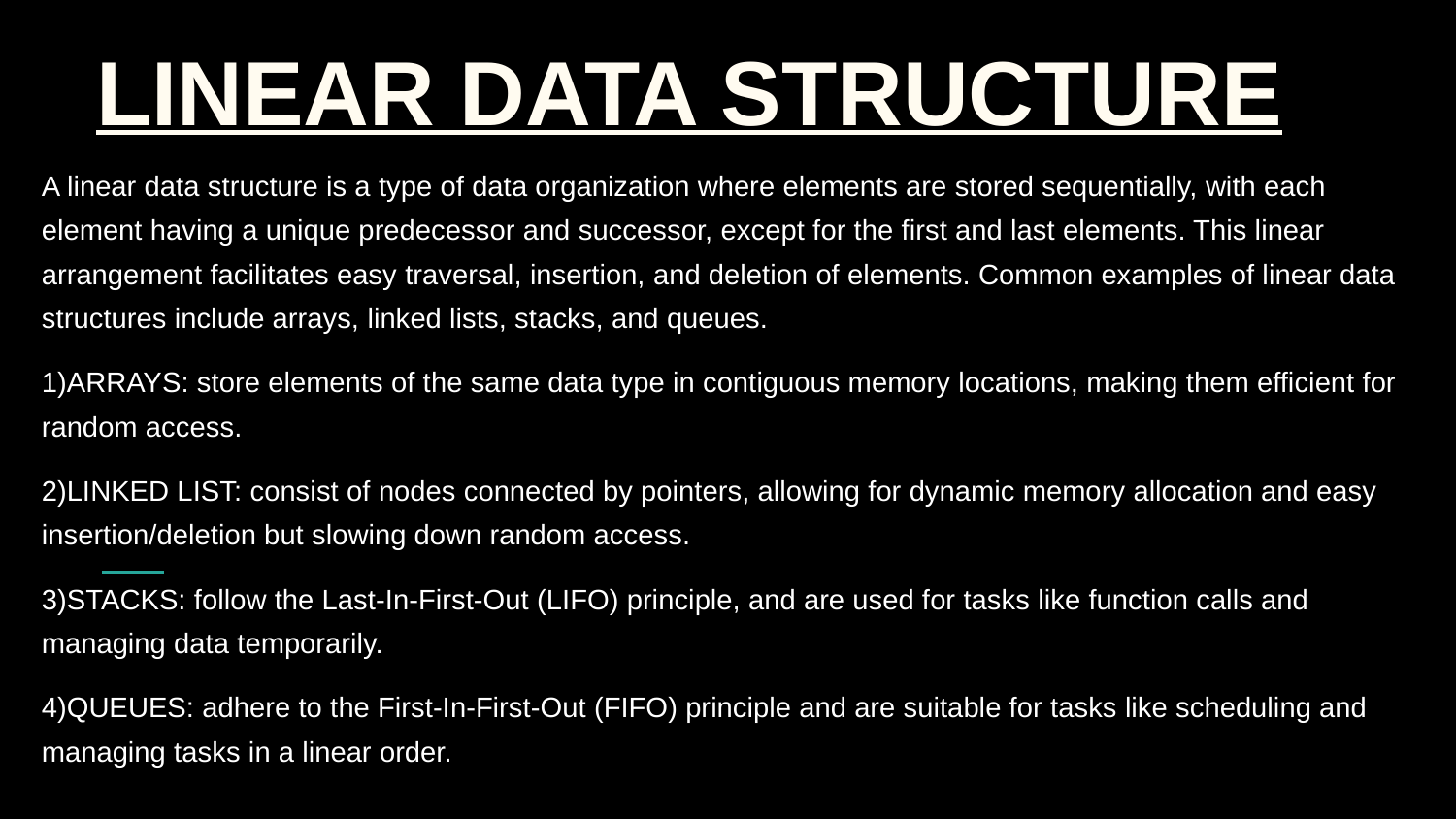

# LINEAR DATA STRUCTURE
A linear data structure is a type of data organization where elements are stored sequentially, with each element having a unique predecessor and successor, except for the first and last elements. This linear arrangement facilitates easy traversal, insertion, and deletion of elements. Common examples of linear data structures include arrays, linked lists, stacks, and queues.
1)ARRAYS: store elements of the same data type in contiguous memory locations, making them efficient for random access.
2)LINKED LIST: consist of nodes connected by pointers, allowing for dynamic memory allocation and easy insertion/deletion but slowing down random access.
3)STACKS: follow the Last-In-First-Out (LIFO) principle, and are used for tasks like function calls and managing data temporarily.
4)QUEUES: adhere to the First-In-First-Out (FIFO) principle and are suitable for tasks like scheduling and managing tasks in a linear order.